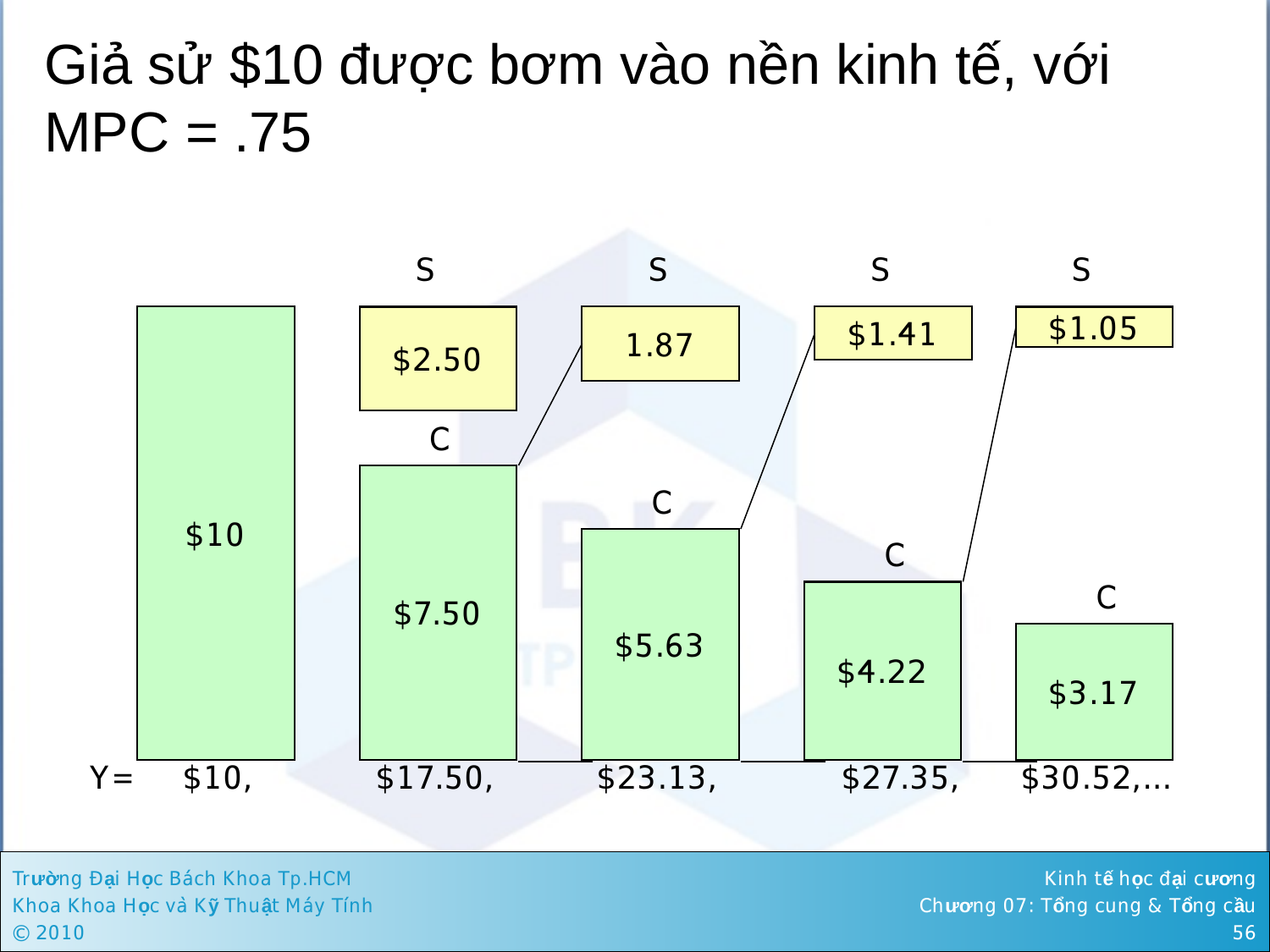

# Giả sử $10 được bơm vào nền kinh tế, với MPC = .75
S
S
S
S
$10
$2.50
1.87
$1.41
$1.05
C
$7.50
C
$5.63
C
C
$4.22
$3.17
Y=
$10,
$17.50,
$23.13,
$27.35,
$30.52,...